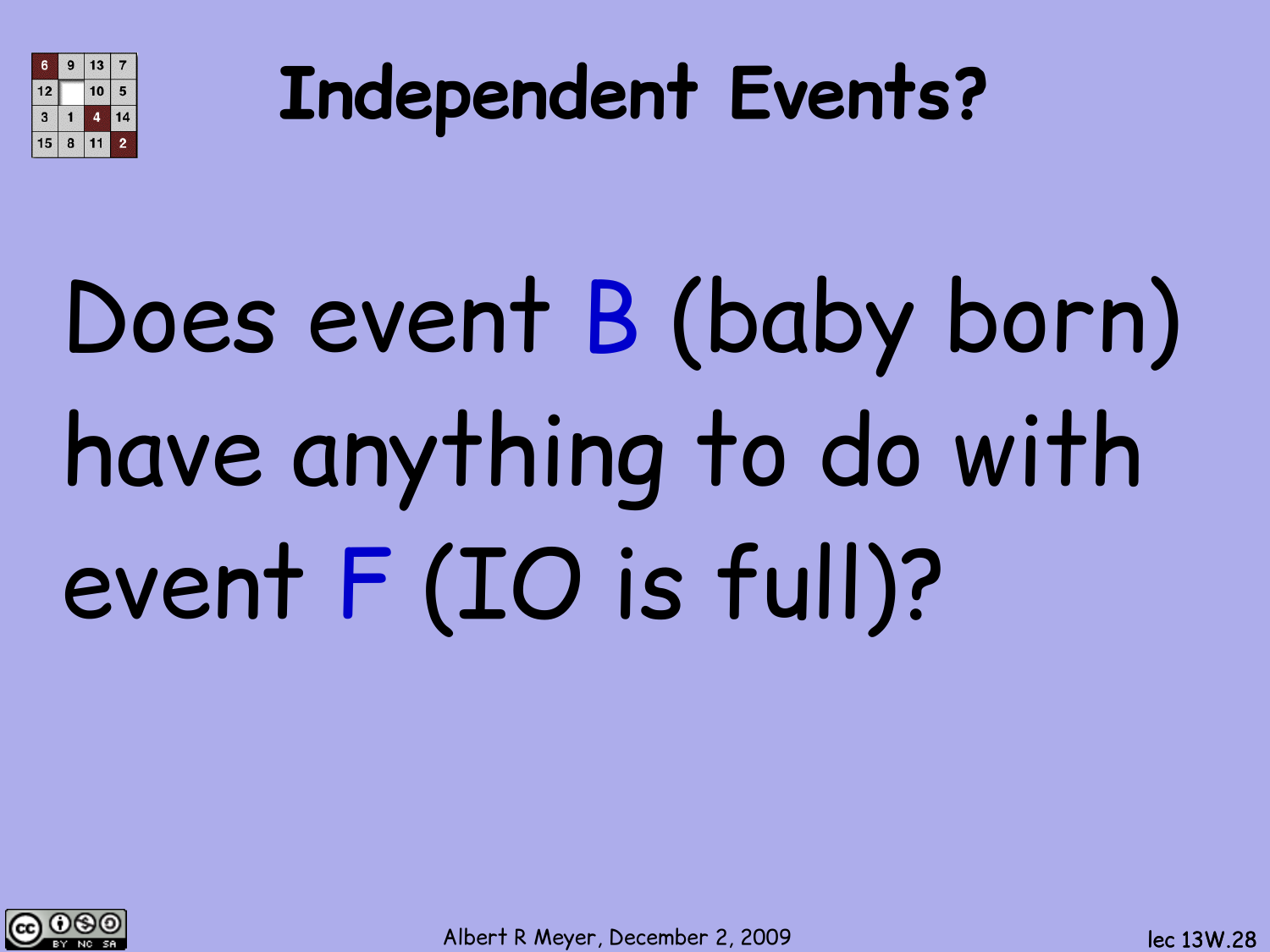

# Independent Events?
Does event B (baby born)
have anything to do with
event F (IO is full)?
lec 13W.28
lec 13W.28